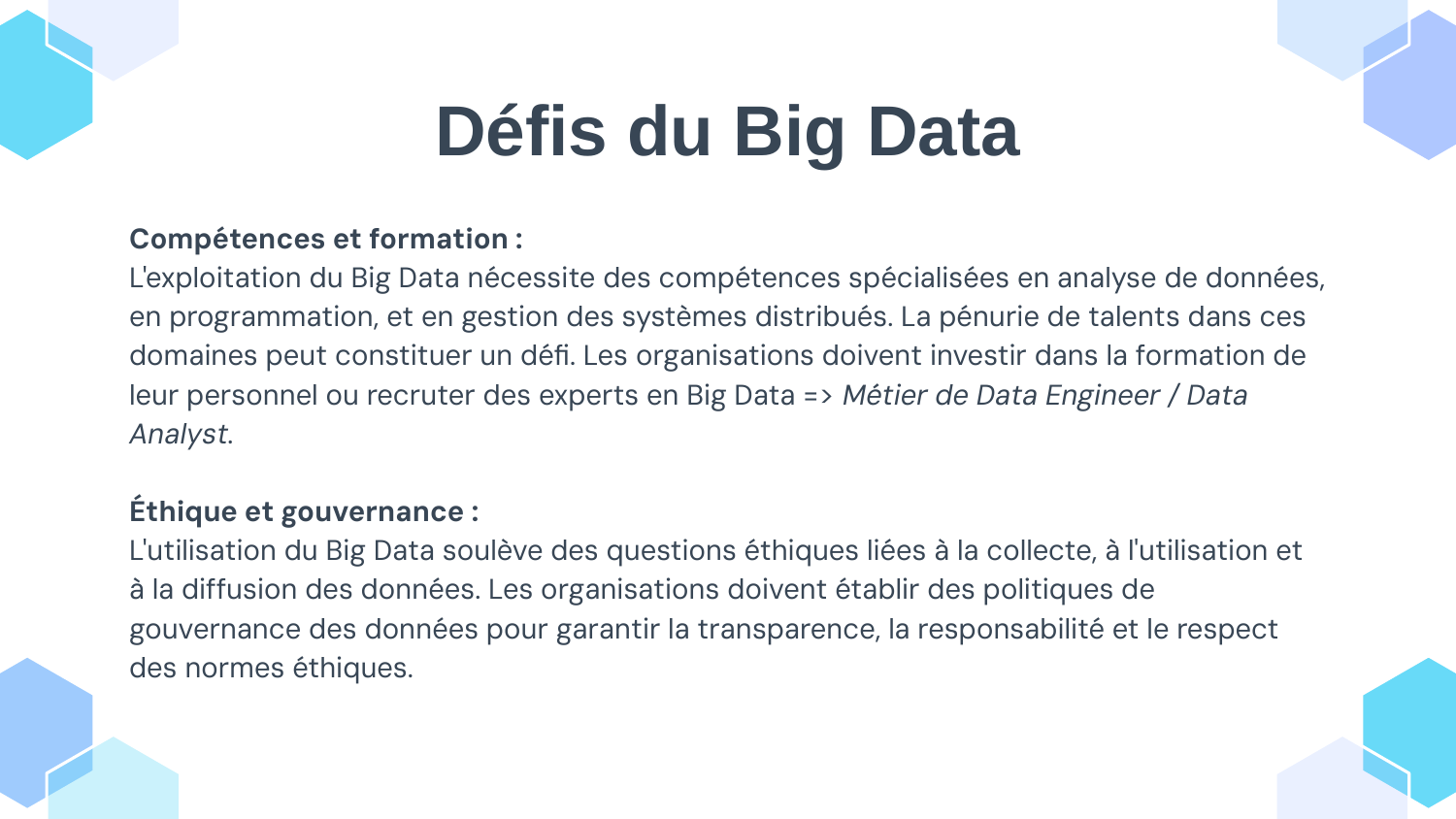

# Défis du Big Data
Compétences et formation :
L'exploitation du Big Data nécessite des compétences spécialisées en analyse de données, en programmation, et en gestion des systèmes distribués. La pénurie de talents dans ces domaines peut constituer un défi. Les organisations doivent investir dans la formation de leur personnel ou recruter des experts en Big Data => Métier de Data Engineer / Data Analyst.

Éthique et gouvernance :
L'utilisation du Big Data soulève des questions éthiques liées à la collecte, à l'utilisation et à la diffusion des données. Les organisations doivent établir des politiques de gouvernance des données pour garantir la transparence, la responsabilité et le respect des normes éthiques.